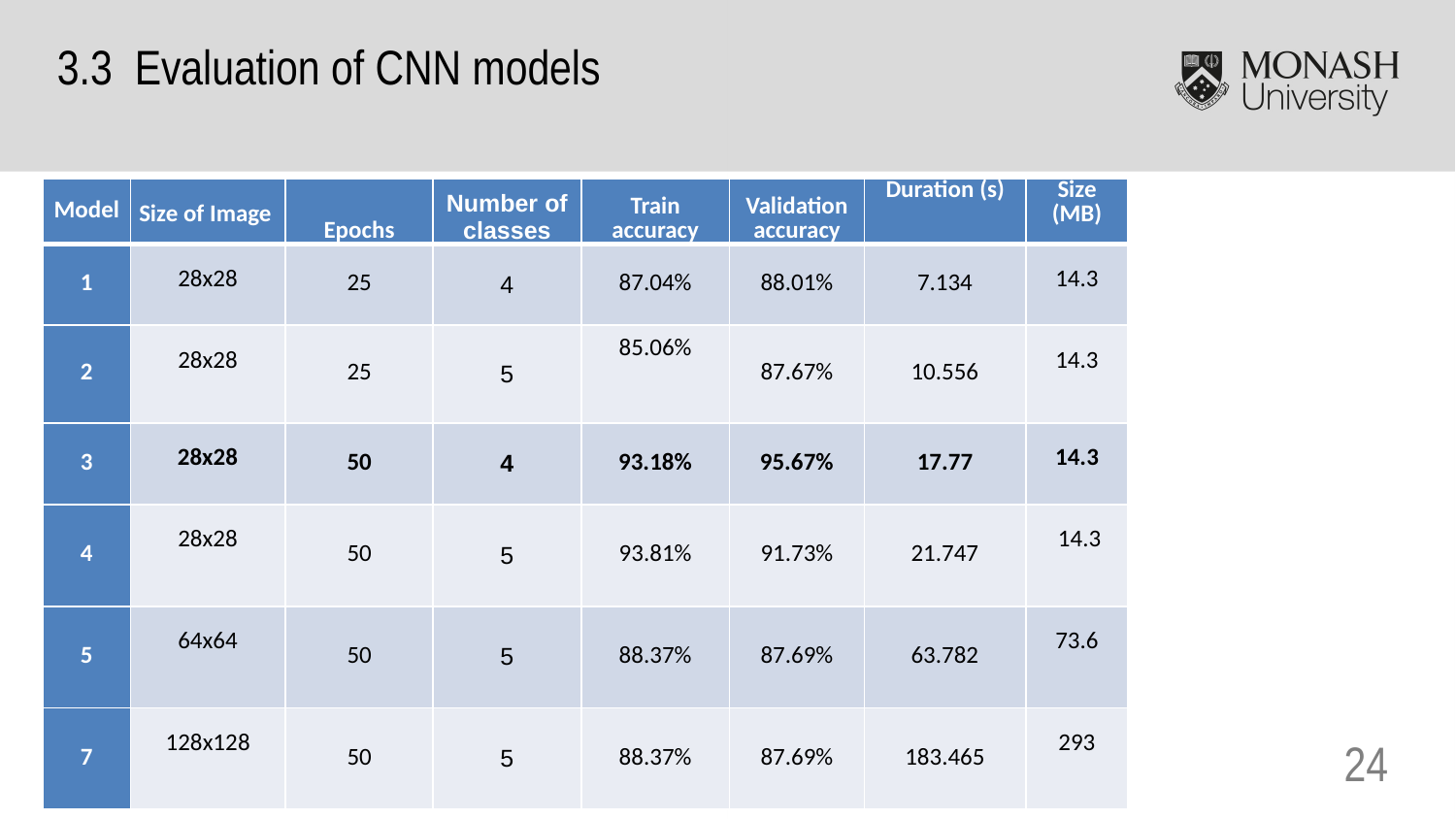

3.3  Evaluation of CNN models
| Model | Size of Image | Epochs | Number of classes | Train accuracy | Validation accuracy | Duration (s) | Size (MB) |
| --- | --- | --- | --- | --- | --- | --- | --- |
| 1 | 28x28 | 25 | 4 | 87.04% | 88.01% | 7.134 | 14.3 |
| 2 | 28x28 | 25 | 5 | 85.06% | 87.67% | 10.556 | 14.3 |
| 3 | 28x28 | 50 | 4 | 93.18% | 95.67% | 17.77 | 14.3 |
| 4 | 28x28 | 50 | 5 | 93.81% | 91.73% | 21.747 | 14.3 |
| 5 | 64x64 | 50 | 5 | 88.37% | 87.69% | 63.782 | 73.6 |
| 7 | 128x128 | 50 | 5 | 88.37% | 87.69% | 183.465 | 293 |